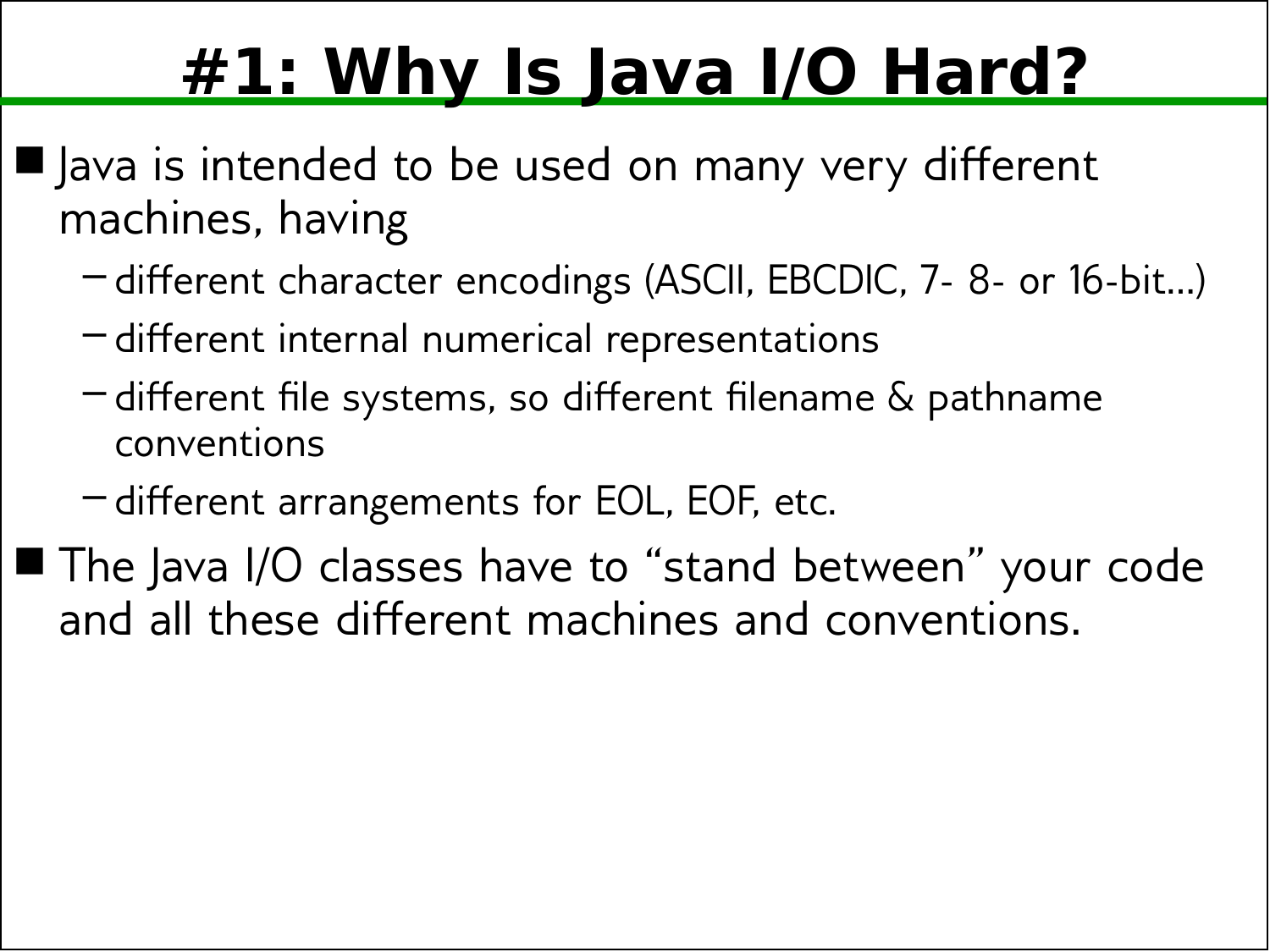

# #1: Why Is Java I/O Hard?
Java is intended to be used on many very different machines, having
different character encodings (ASCII, EBCDIC, 7- 8- or 16-bit…)
different internal numerical representations
different file systems, so different filename & pathname conventions
different arrangements for EOL, EOF, etc.
The Java I/O classes have to “stand between” your code and all these different machines and conventions.